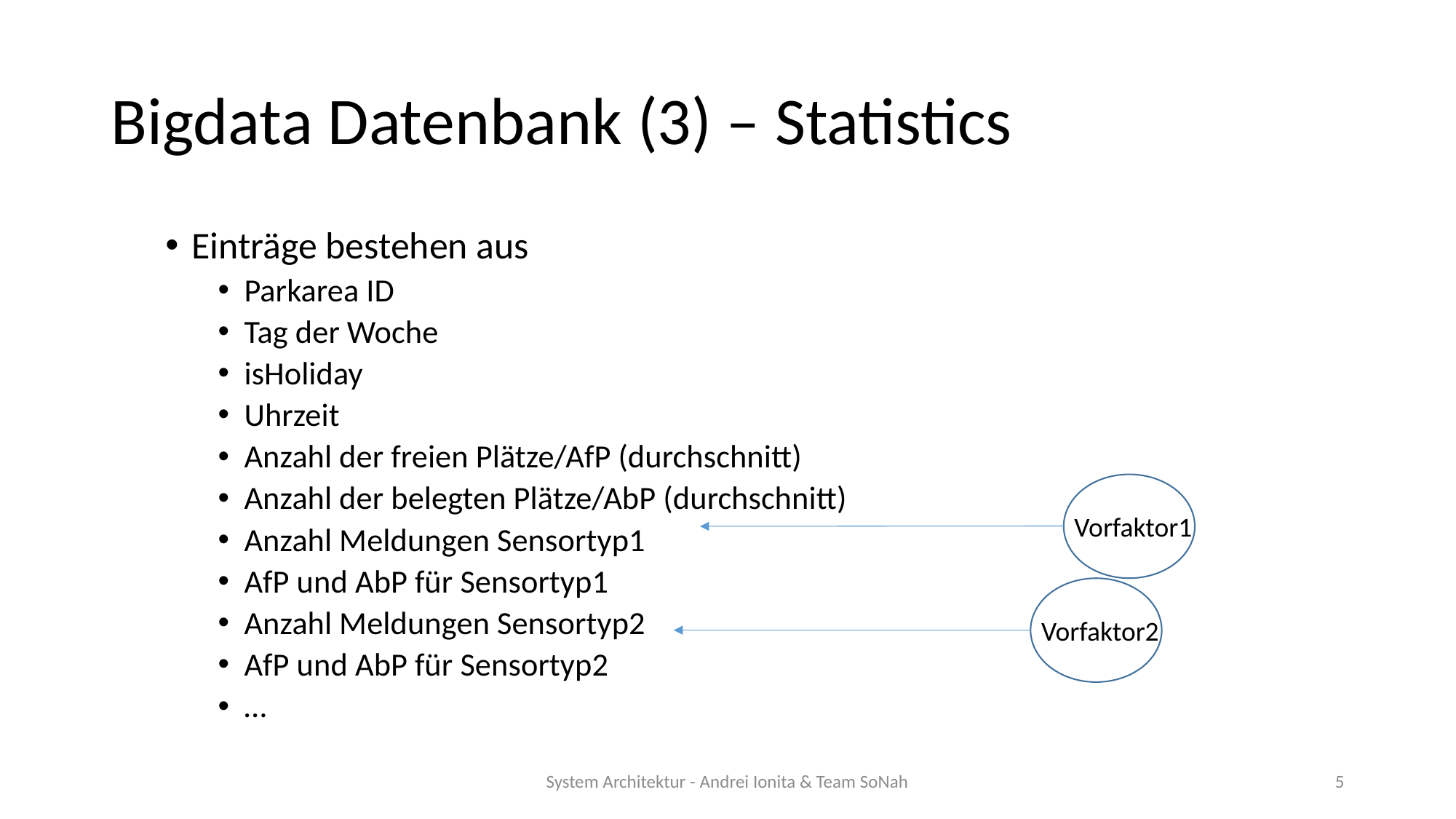

# Bigdata Datenbank (3) – Statistics

Einträge bestehen aus
Parkarea ID
Tag der Woche
isHoliday
Uhrzeit
Anzahl der freien Plätze/AfP (durchschnitt)
Anzahl der belegten Plätze/AbP (durchschnitt)
Anzahl Meldungen Sensortyp1
AfP und AbP für Sensortyp1
Anzahl Meldungen Sensortyp2
AfP und AbP für Sensortyp2
…

Vorfaktor1

Vorfaktor2
System Architektur - Andrei Ionita & Team SoNah
5